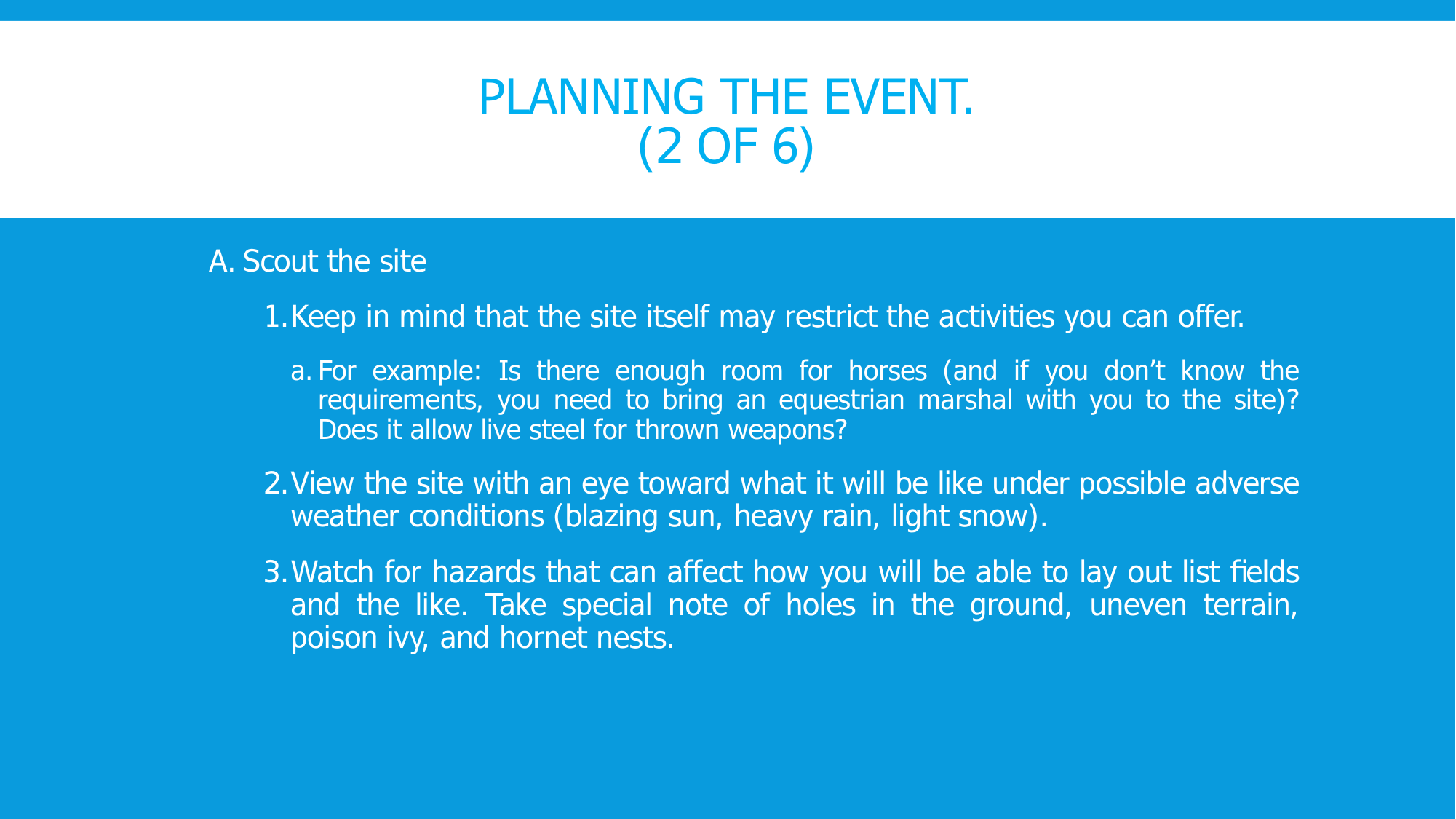

# Planning the Event. (2 of 6)
Scout the site
Keep in mind that the site itself may restrict the activities you can offer.
For example: Is there enough room for horses (and if you don’t know the requirements, you need to bring an equestrian marshal with you to the site)? Does it allow live steel for thrown weapons?
View the site with an eye toward what it will be like under possible adverse weather conditions (blazing sun, heavy rain, light snow).
Watch for hazards that can affect how you will be able to lay out list fields and the like. Take special note of holes in the ground, uneven terrain, poison ivy, and hornet nests.